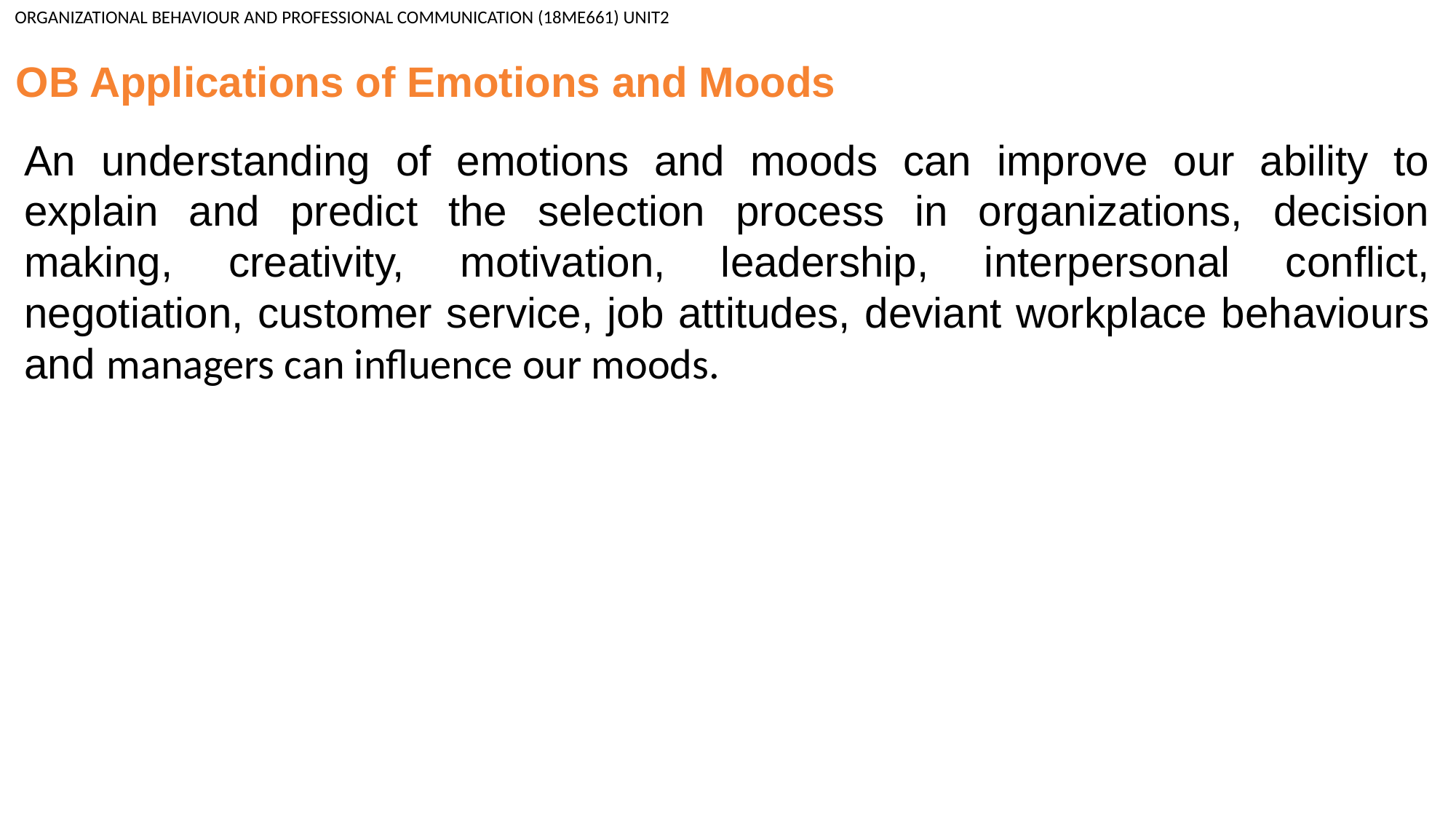

ORGANIZATIONAL BEHAVIOUR AND PROFESSIONAL COMMUNICATION (18ME661) UNIT2
OB Applications of Emotions and Moods
An understanding of emotions and moods can improve our ability to explain and predict the selection process in organizations, decision making, creativity, motivation, leadership, interpersonal conflict, negotiation, customer service, job attitudes, deviant workplace behaviours and managers can influence our moods.